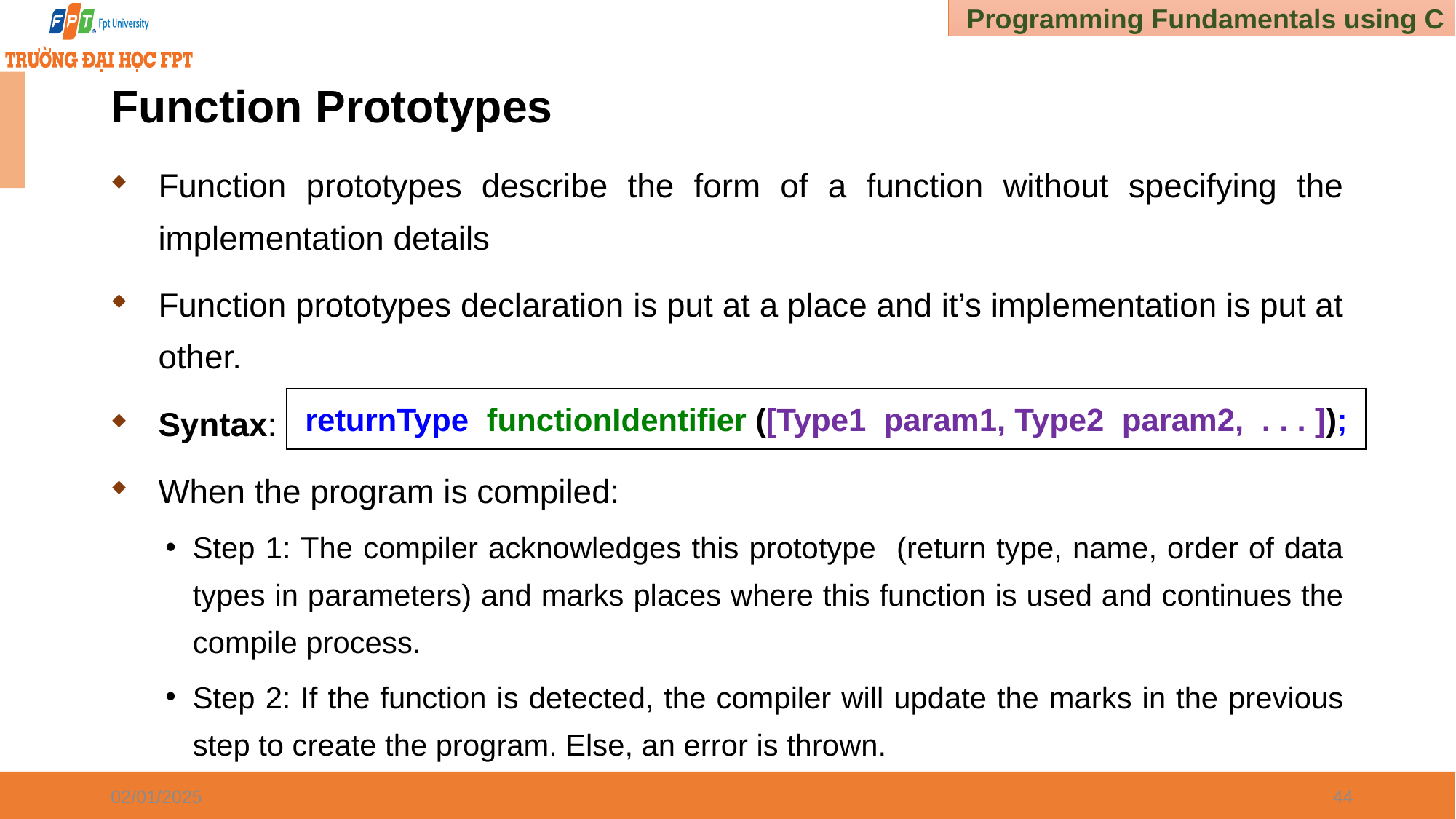

# Function Prototypes
Function prototypes describe the form of a function without specifying the implementation details
Function prototypes declaration is put at a place and it’s implementation is put at other.
Syntax:
When the program is compiled:
Step 1: The compiler acknowledges this prototype  (return type, name, order of data types in parameters) and marks places where this function is used and continues the compile process.
Step 2: If the function is detected, the compiler will update the marks in the previous step to create the program. Else, an error is thrown.

returnType  functionIdentifier ([Type1  param1, Type2  param2,  . . . ]);
02/01/2025
44